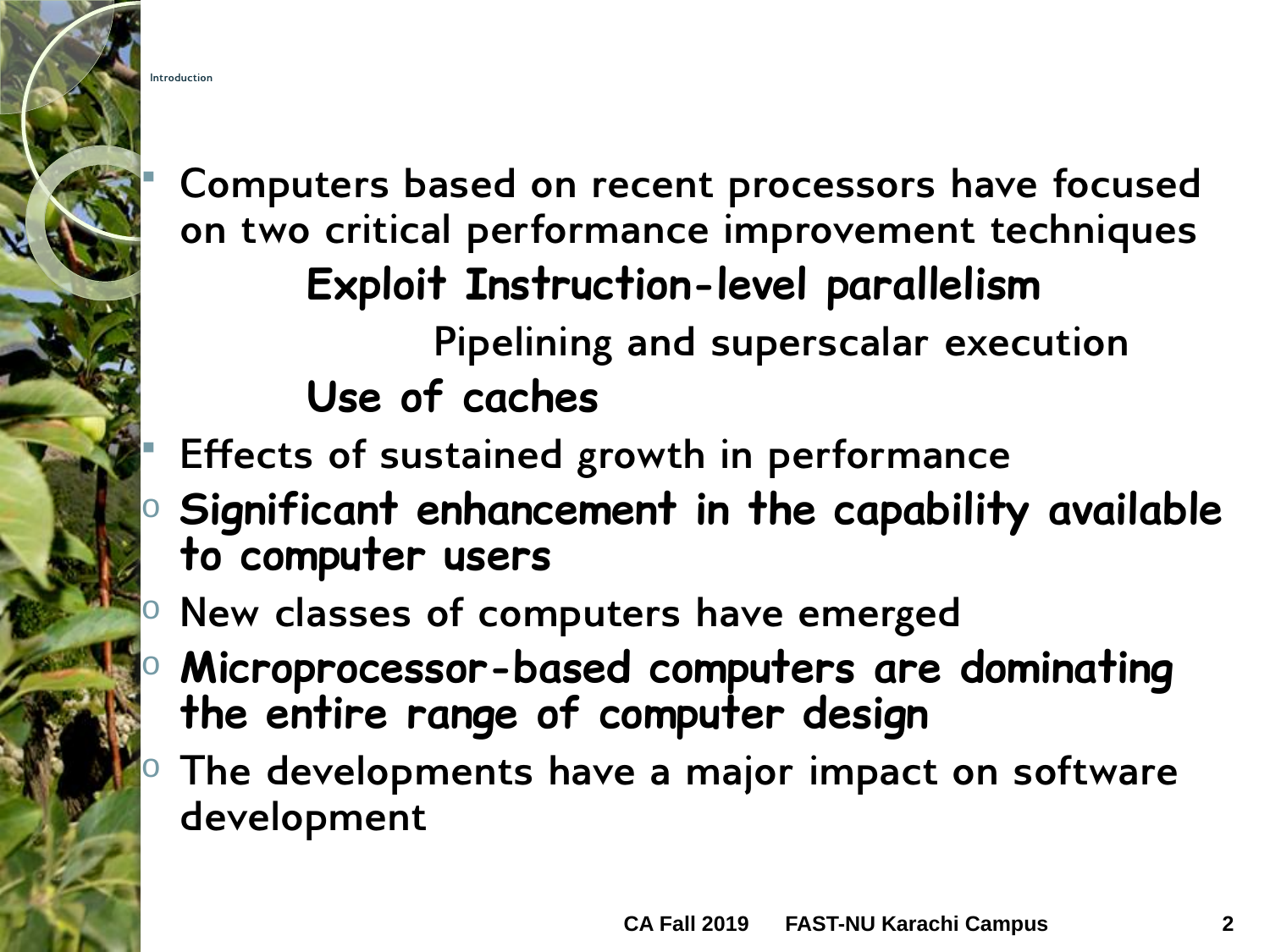

# Introduction
Computers based on recent processors have focused on two critical performance improvement techniques
		Exploit Instruction-level parallelism
			Pipelining and superscalar execution
		Use of caches
Effects of sustained growth in performance
Significant enhancement in the capability available to computer users
New classes of computers have emerged
Microprocessor-based computers are dominating the entire range of computer design
The developments have a major impact on software development
CA Fall 2019
2
FAST-NU Karachi Campus